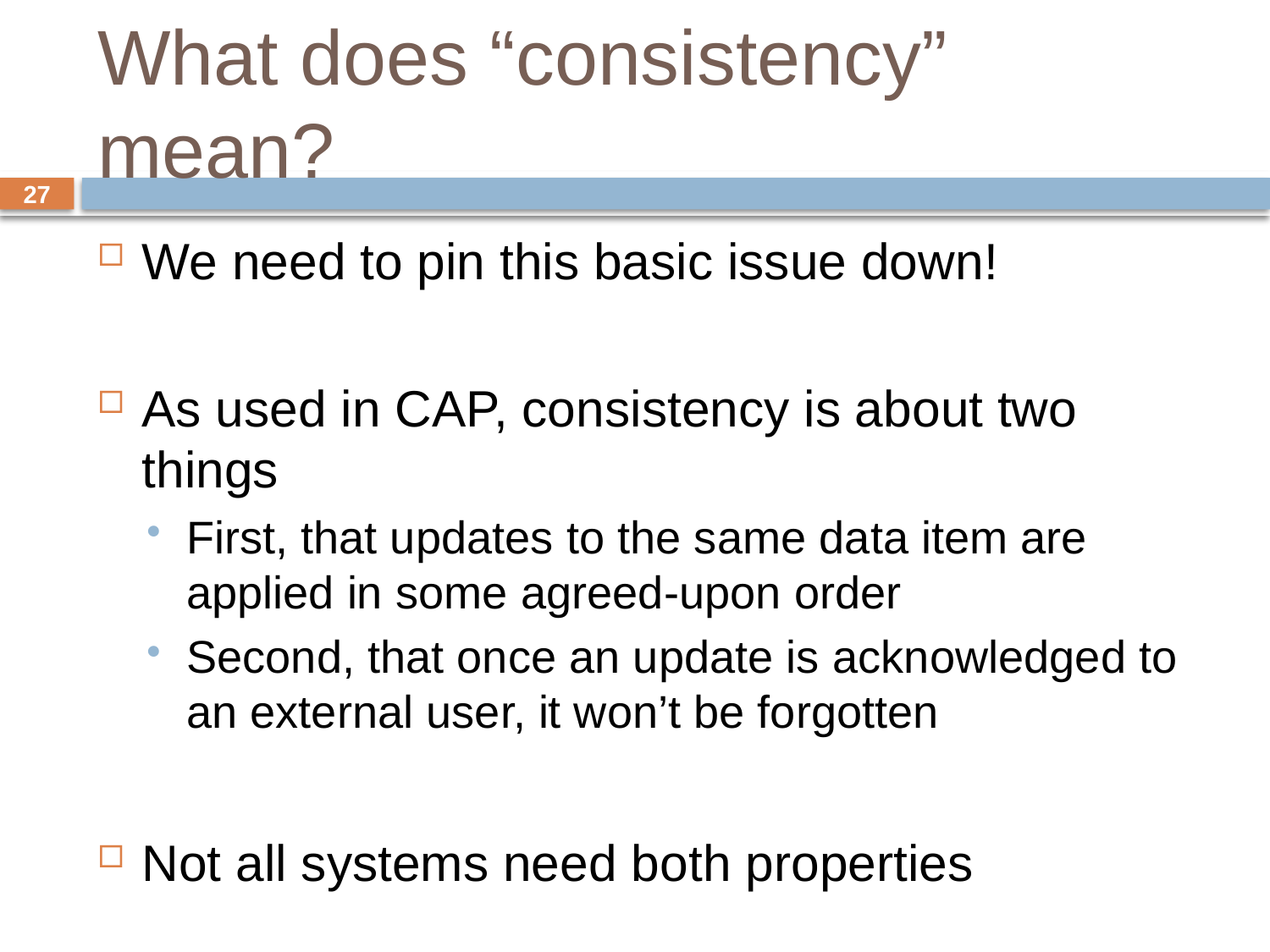

# What does “consistency” mean?
27
We need to pin this basic issue down!

As used in CAP, consistency is about two things
First, that updates to the same data item are applied in some agreed-upon order
Second, that once an update is acknowledged to an external user, it won’t be forgotten

Not all systems need both properties